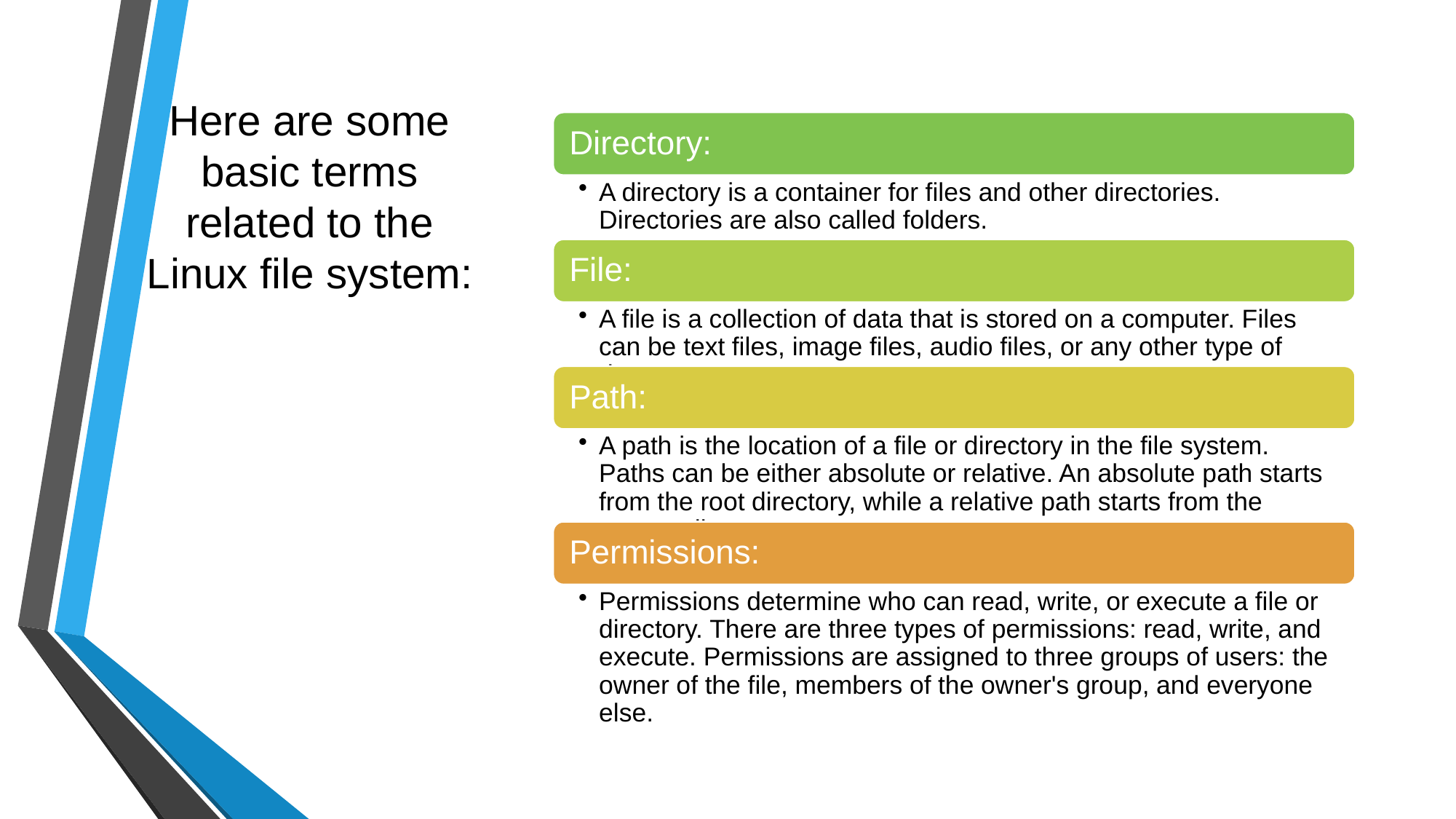

# Here are some basic terms related to the Linux file system:
Directory:
A directory is a container for files and other directories. Directories are also called folders.
File:
A file is a collection of data that is stored on a computer. Files can be text files, image files, audio files, or any other type of data.
Path:
A path is the location of a file or directory in the file system. Paths can be either absolute or relative. An absolute path starts from the root directory, while a relative path starts from the current directory.
Permissions:
Permissions determine who can read, write, or execute a file or directory. There are three types of permissions: read, write, and execute. Permissions are assigned to three groups of users: the owner of the file, members of the owner's group, and everyone else.